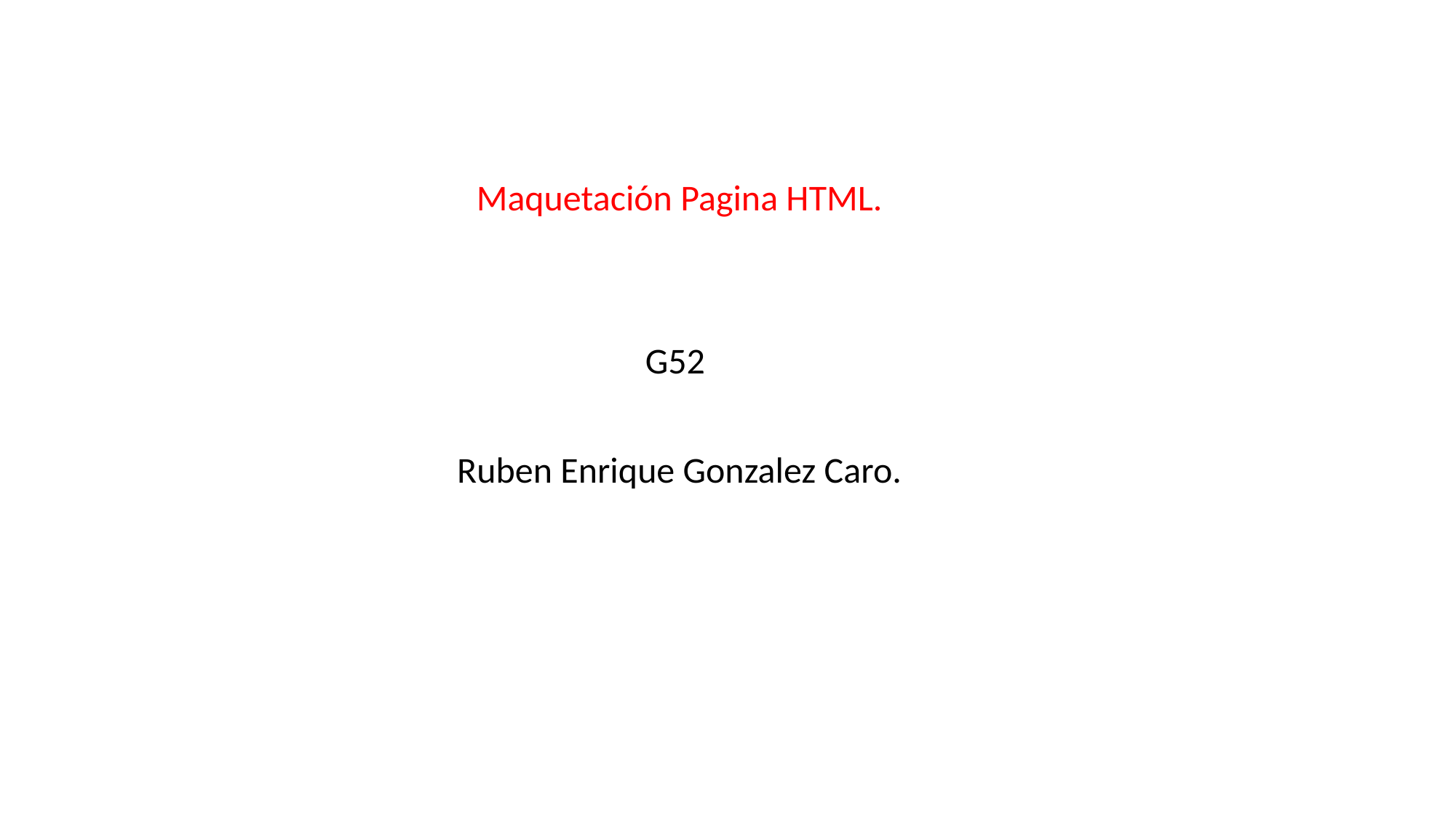

Maquetación Pagina HTML.

G52

Ruben Enrique Gonzalez Caro.